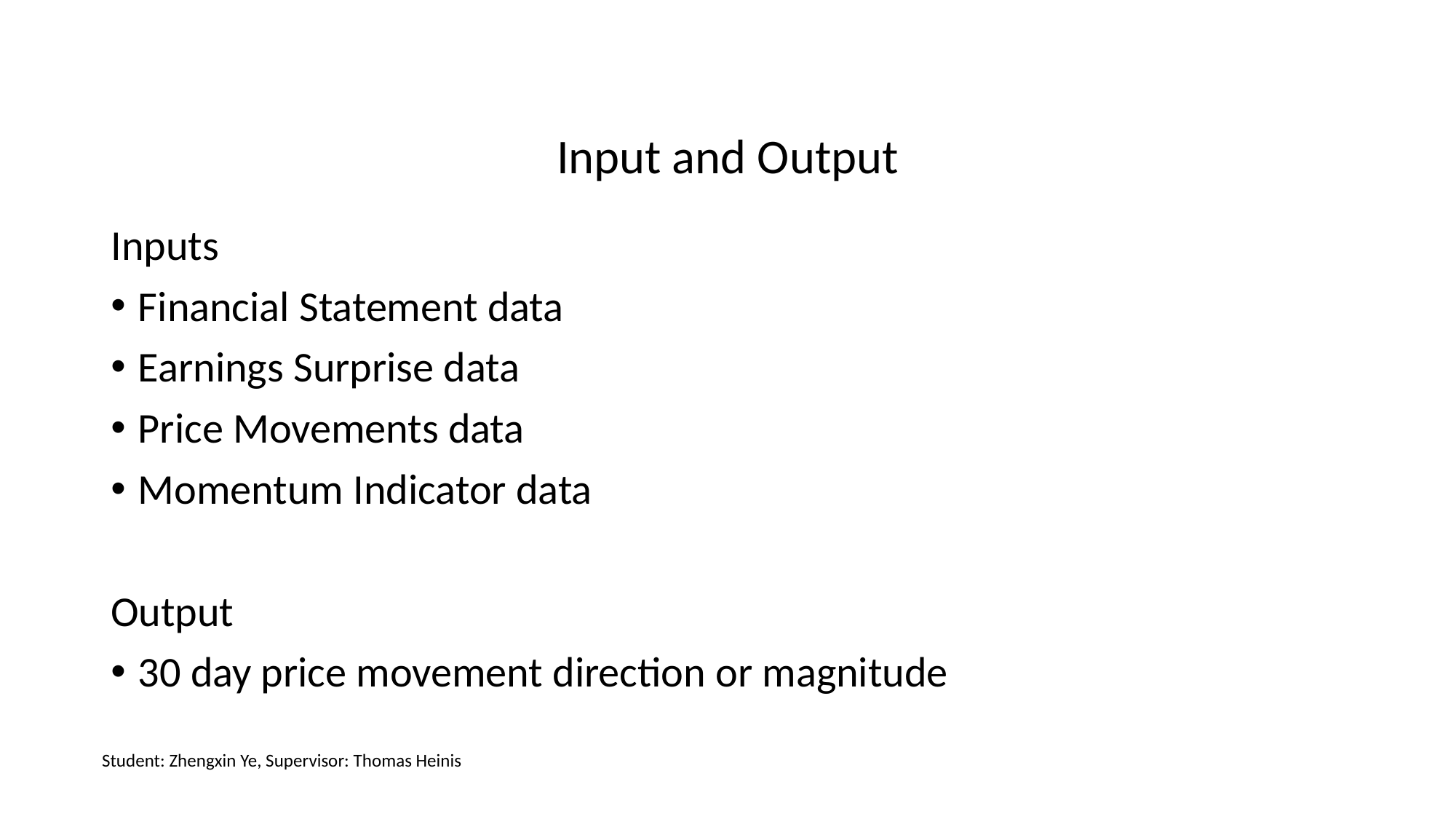

Input and Output
Inputs
Financial Statement data
Earnings Surprise data
Price Movements data
Momentum Indicator data

Output
30 day price movement direction or magnitude
# Student: Zhengxin Ye, Supervisor: Thomas Heinis